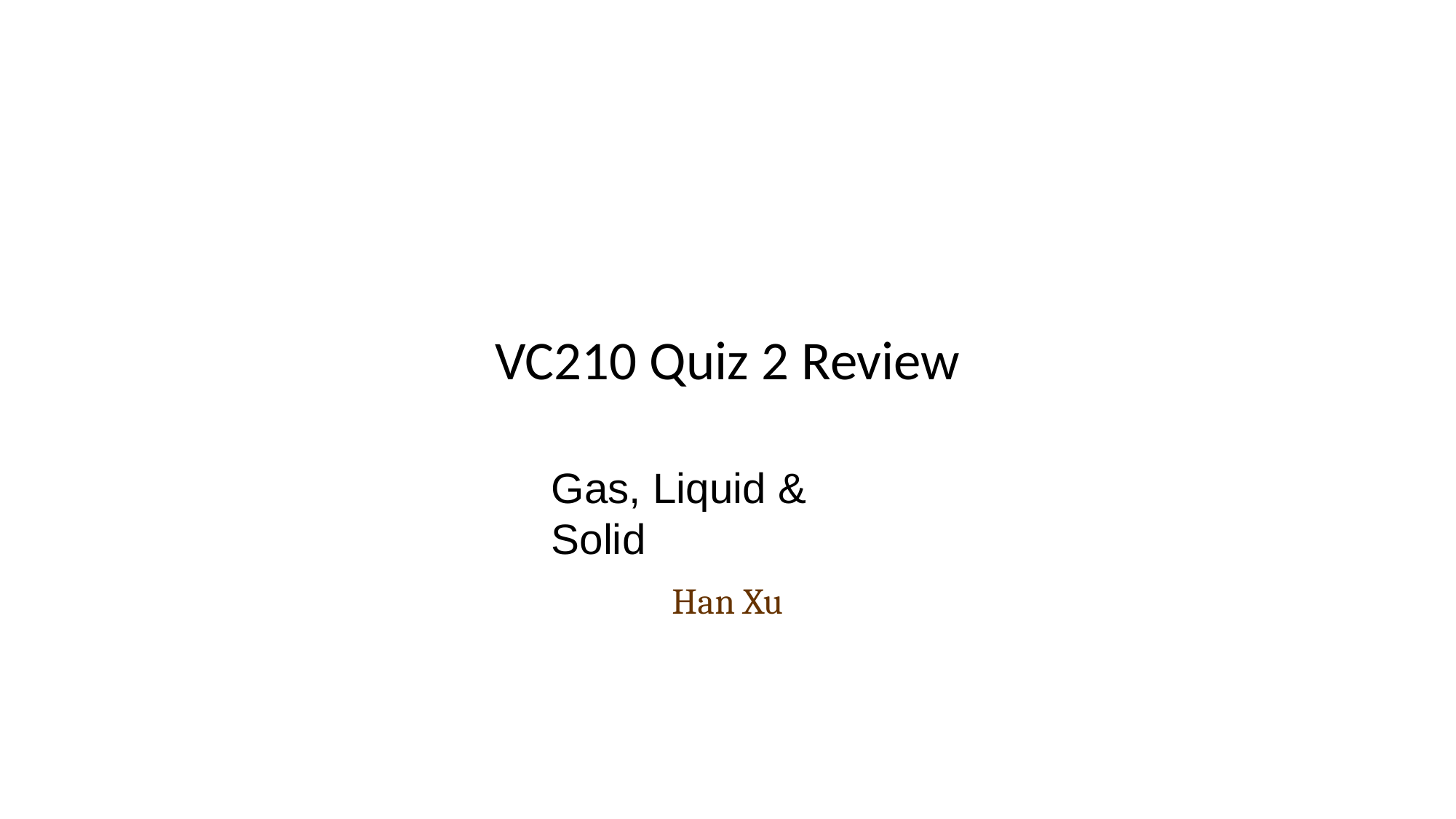

# VC210 Quiz 2 Review
Gas, Liquid & Solid
Han Xu